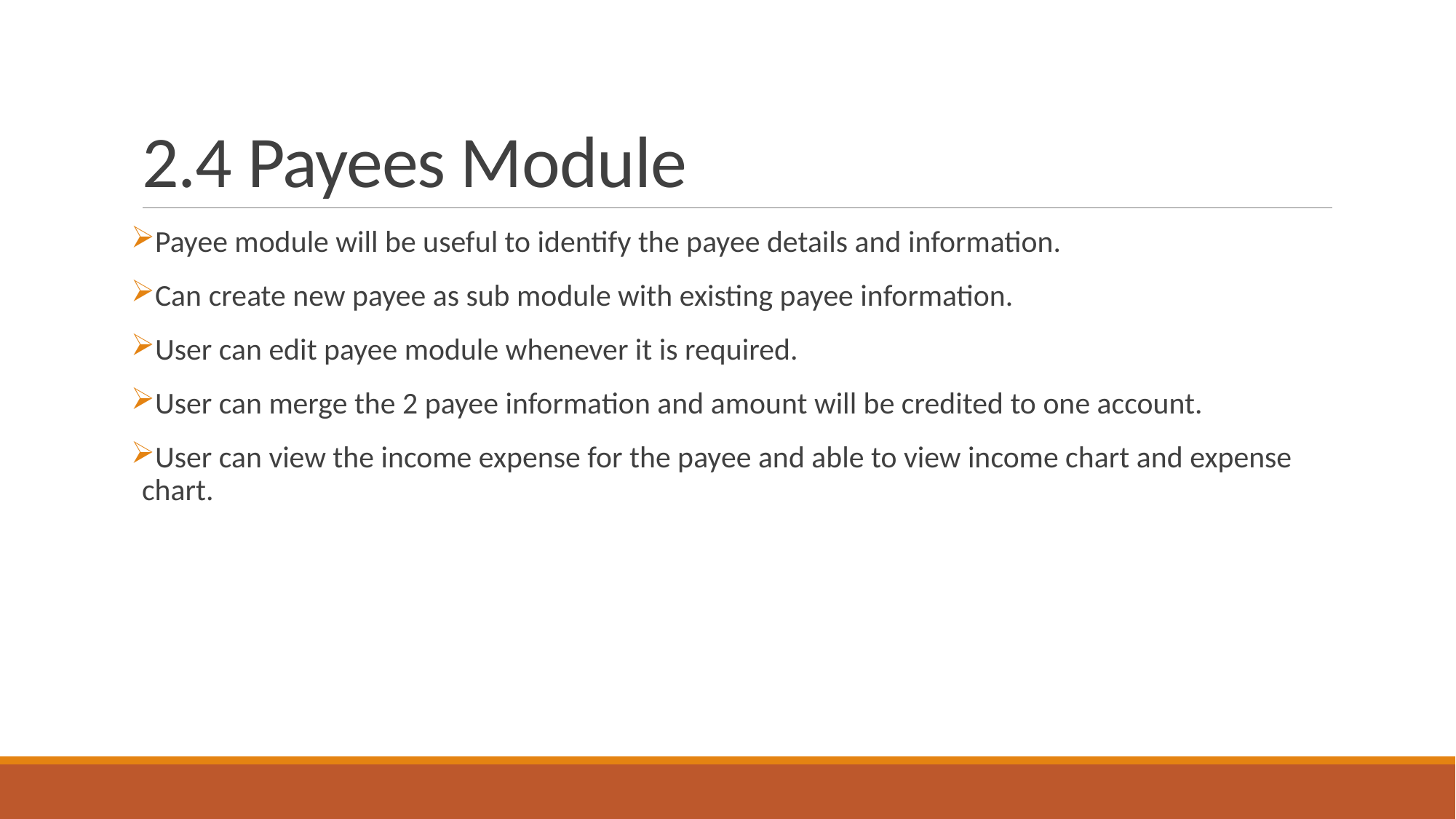

# 2.4 Payees Module
Payee module will be useful to identify the payee details and information.
Can create new payee as sub module with existing payee information.
User can edit payee module whenever it is required.
User can merge the 2 payee information and amount will be credited to one account.
User can view the income expense for the payee and able to view income chart and expense chart.